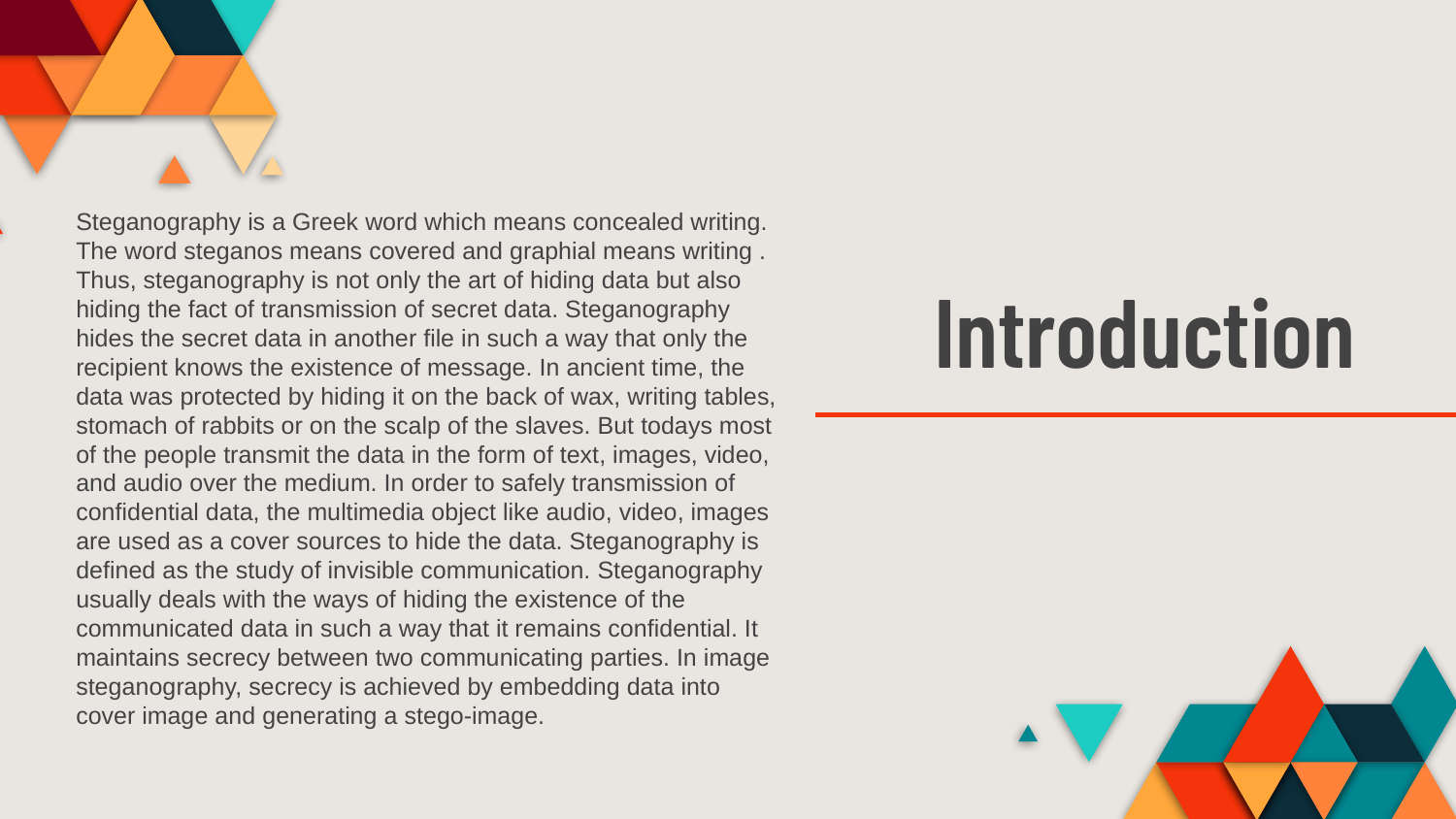

Steganography is a Greek word which means concealed writing. The word steganos means covered and graphial means writing . Thus, steganography is not only the art of hiding data but also hiding the fact of transmission of secret data. Steganography hides the secret data in another ﬁle in such a way that only the recipient knows the existence of message. In ancient time, the data was protected by hiding it on the back of wax, writing tables, stomach of rabbits or on the scalp of the slaves. But todays most of the people transmit the data in the form of text, images, video, and audio over the medium. In order to safely transmission of conﬁdential data, the multimedia object like audio, video, images are used as a cover sources to hide the data. Steganography is deﬁned as the study of invisible communication. Steganography usually deals with the ways of hiding the existence of the communicated data in such a way that it remains conﬁdential. It maintains secrecy between two communicating parties. In image steganography, secrecy is achieved by embedding data into cover image and generating a stego-image.
# Introduction